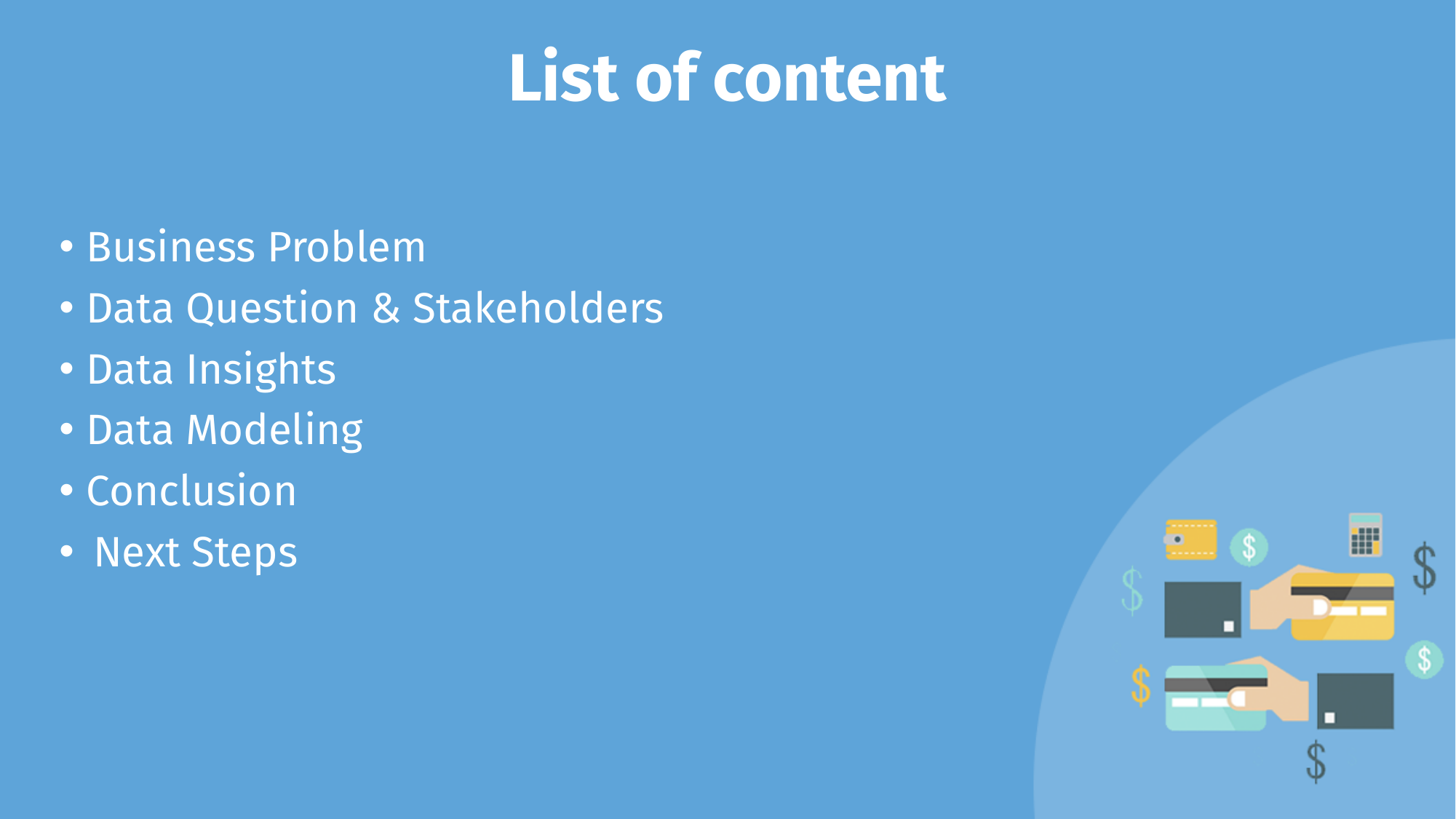

# List of content
Business Problem
Data Question & Stakeholders
Data Insights
Data Modeling
Conclusion
Next Steps